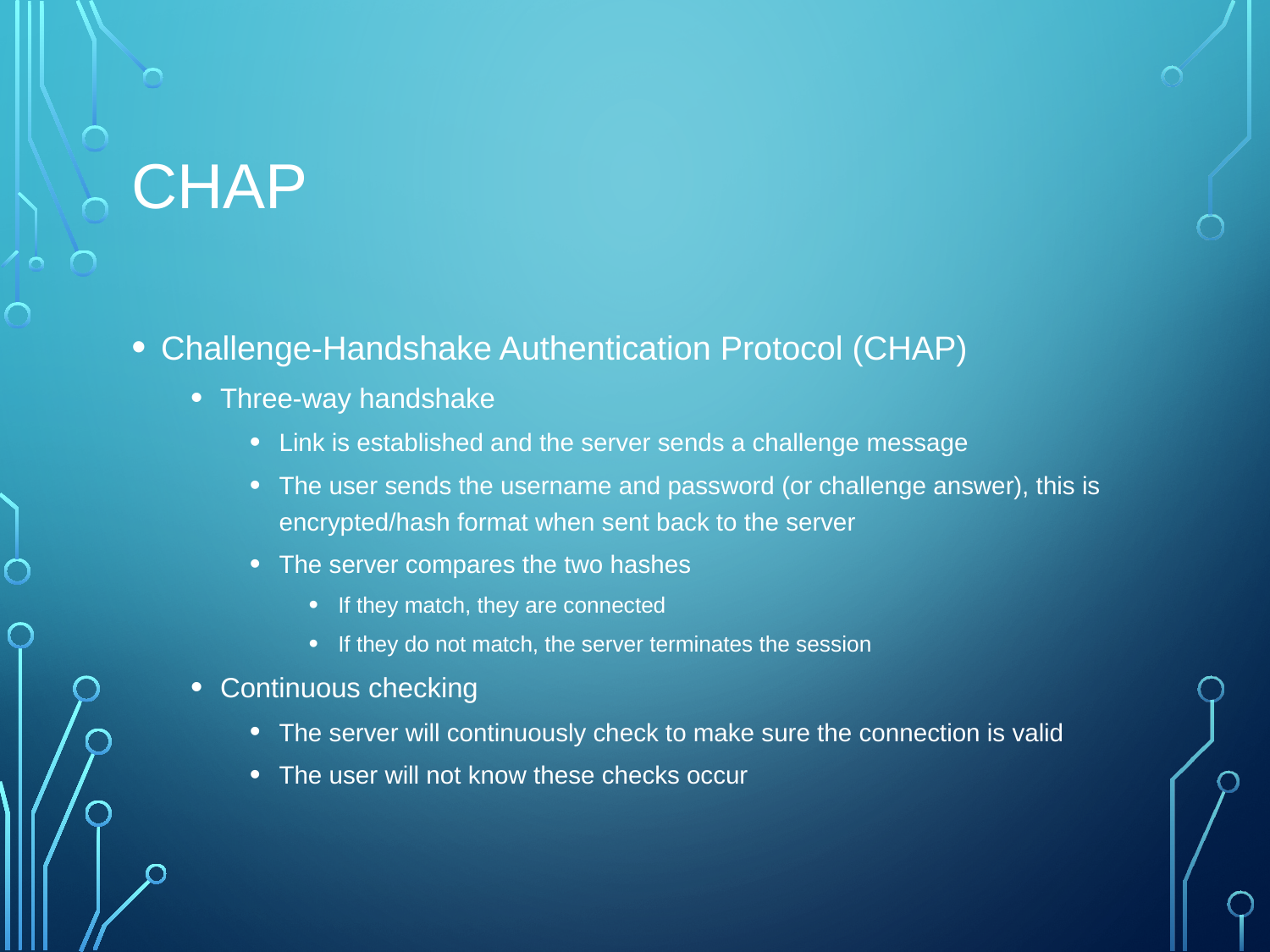

# CHAP
Challenge-Handshake Authentication Protocol (CHAP)
Three-way handshake
Link is established and the server sends a challenge message
The user sends the username and password (or challenge answer), this is encrypted/hash format when sent back to the server
The server compares the two hashes
If they match, they are connected
If they do not match, the server terminates the session
Continuous checking
The server will continuously check to make sure the connection is valid
The user will not know these checks occur